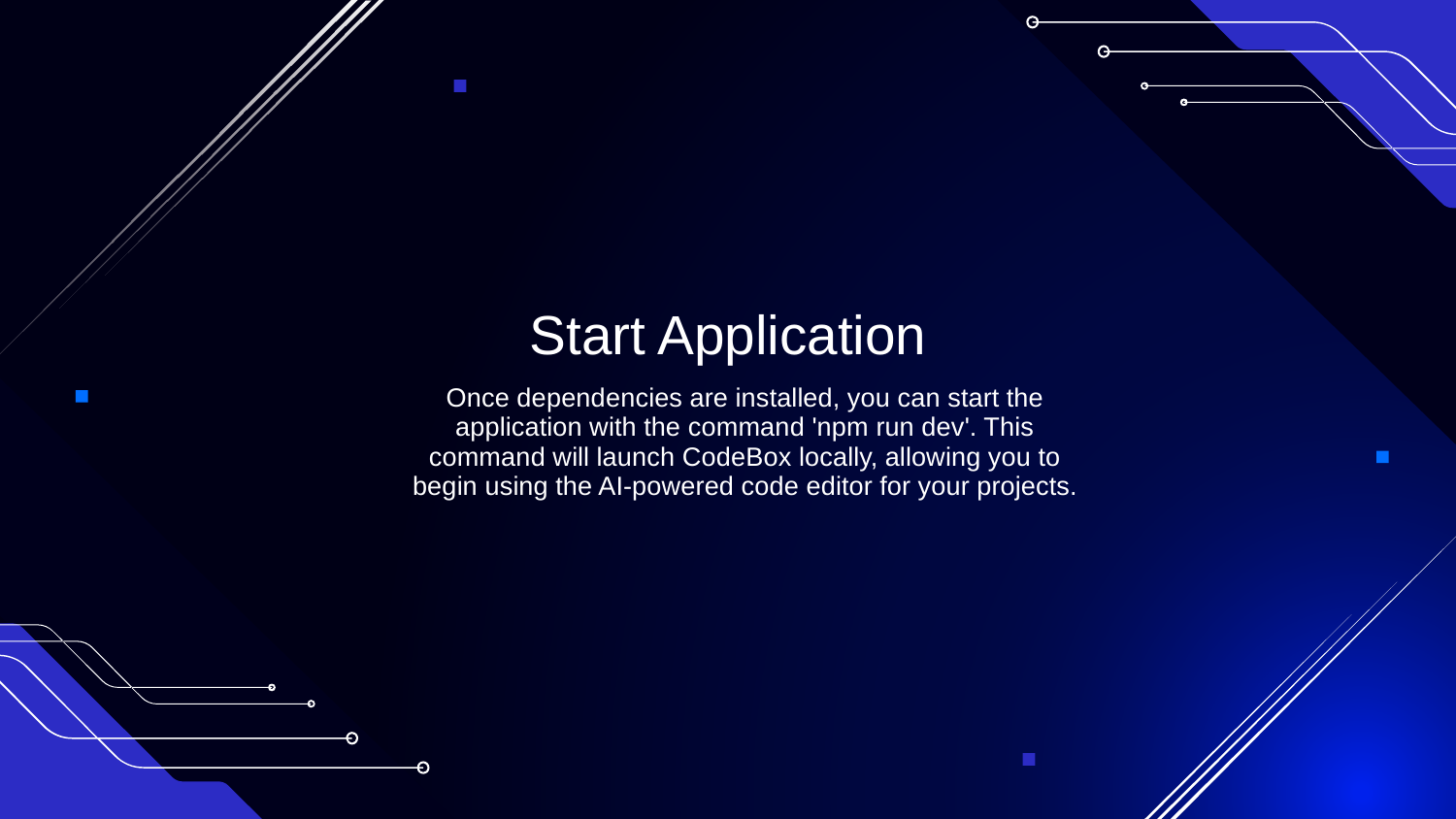

# Start Application
Once dependencies are installed, you can start the application with the command 'npm run dev'. This command will launch CodeBox locally, allowing you to begin using the AI-powered code editor for your projects.